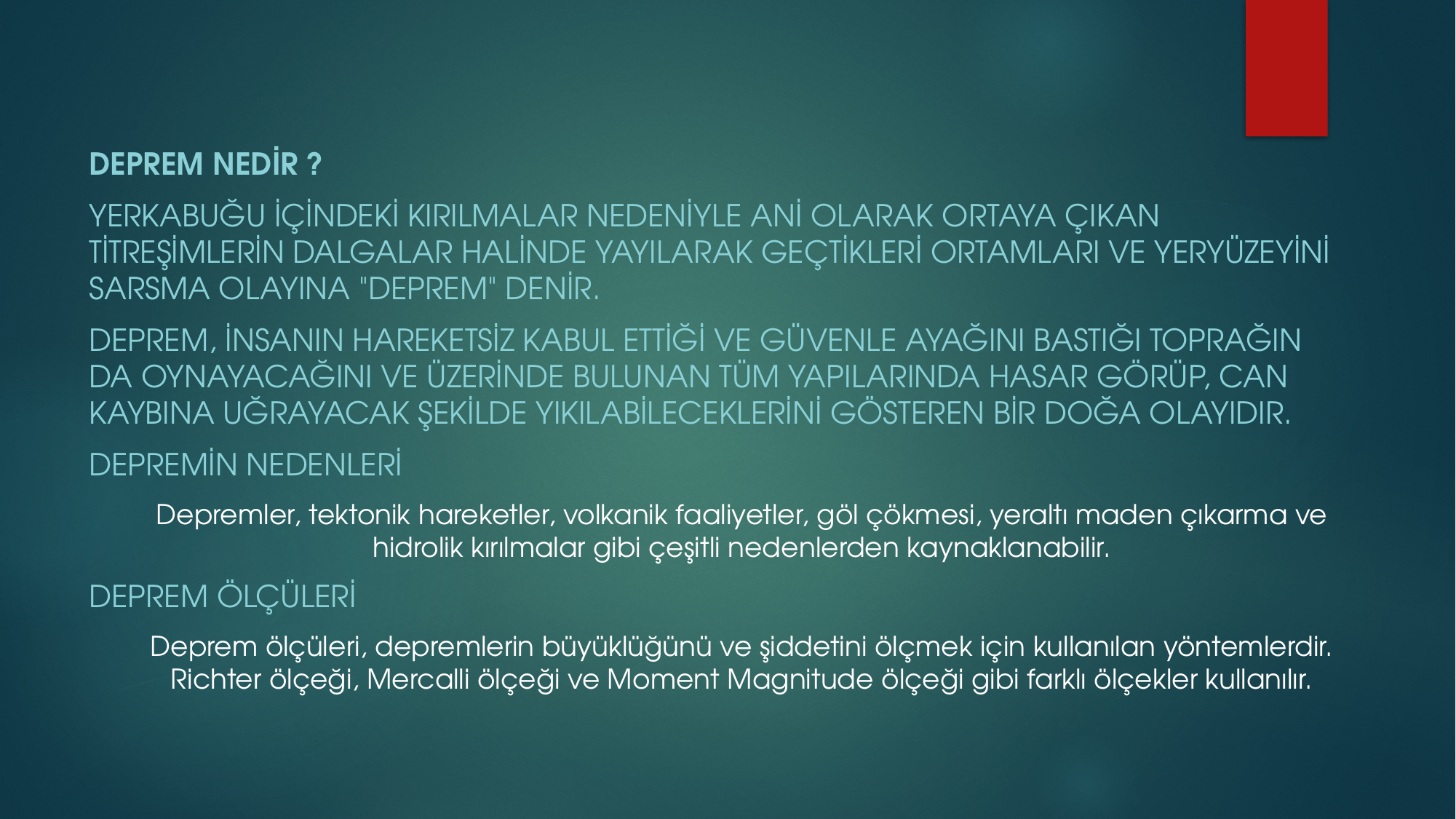

DEPREM NEDİR ?
Yerkabuğu içindeki kırılmalar nedeniyle ani olarak ortaya çıkan titreşimlerin dalgalar halinde yayılarak geçtikleri ortamları ve yeryüzeyini sarsma olayına "DEPREM" denir.
Deprem, insanın hareketsiz kabul ettiği ve güvenle ayağını bastığı toprağın da oynayacağını ve üzerinde bulunan tüm yapılarında hasar görüp, can kaybına uğrayacak şekilde yıkılabileceklerini gösteren bir doğa olayıdır.
Depremin nedenleri
Depremler, tektonik hareketler, volkanik faaliyetler, göl çökmesi, yeraltı maden çıkarma ve hidrolik kırılmalar gibi çeşitli nedenlerden kaynaklanabilir.
Deprem ölçüleri
Deprem ölçüleri, depremlerin büyüklüğünü ve şiddetini ölçmek için kullanılan yöntemlerdir. Richter ölçeği, Mercalli ölçeği ve Moment Magnitude ölçeği gibi farklı ölçekler kullanılır.